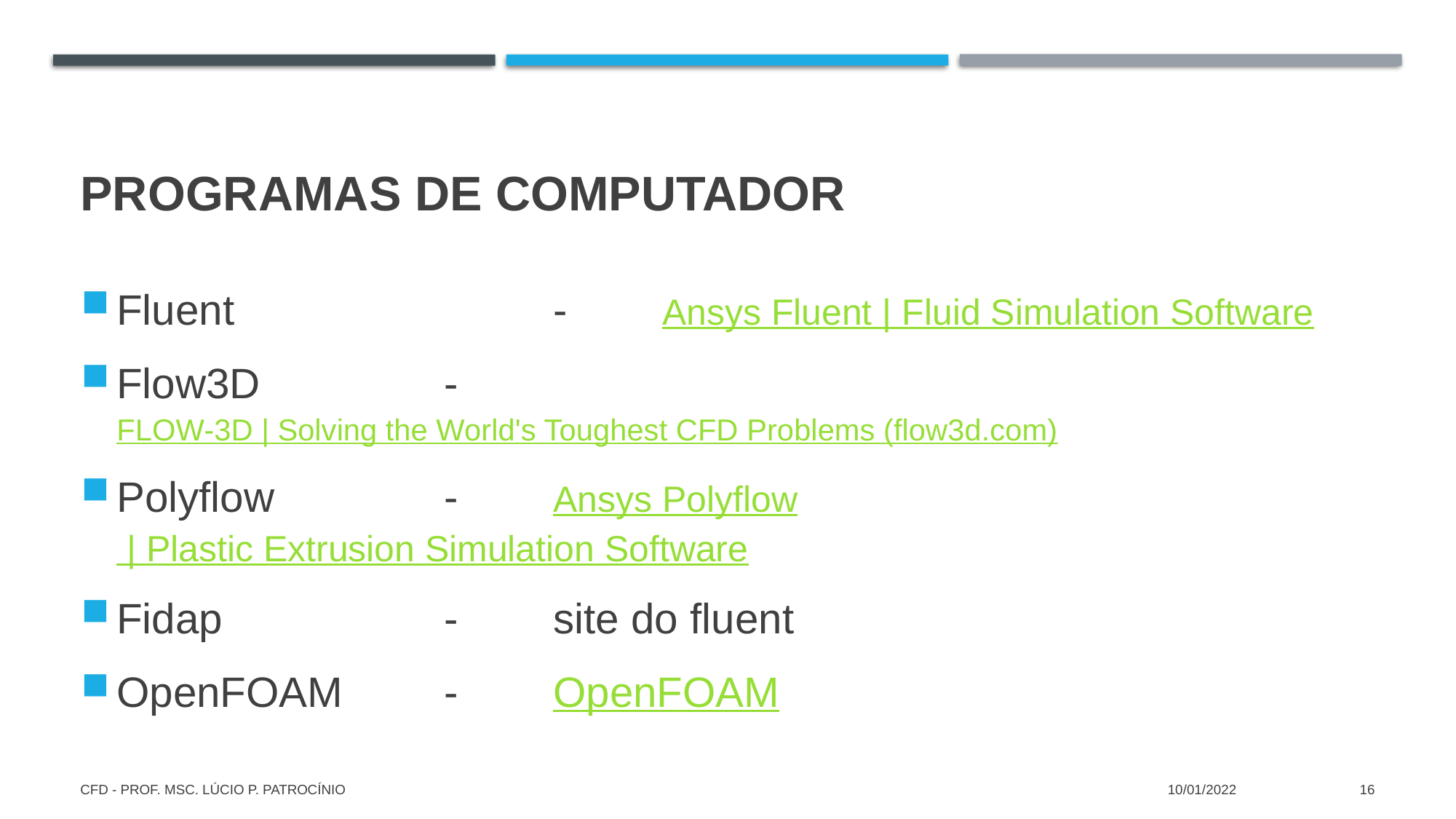

# Programas de computador
Fluent			-	Ansys Fluent | Fluid Simulation Software
Flow3D		-	FLOW-3D | Solving the World's Toughest CFD Problems (flow3d.com)
Polyflow		-	Ansys Polyflow | Plastic Extrusion Simulation Software
Fidap			-	site do fluent
OpenFOAM	-	OpenFOAM
CFD - Prof. MSc. Lúcio P. Patrocínio
10/01/2022
16